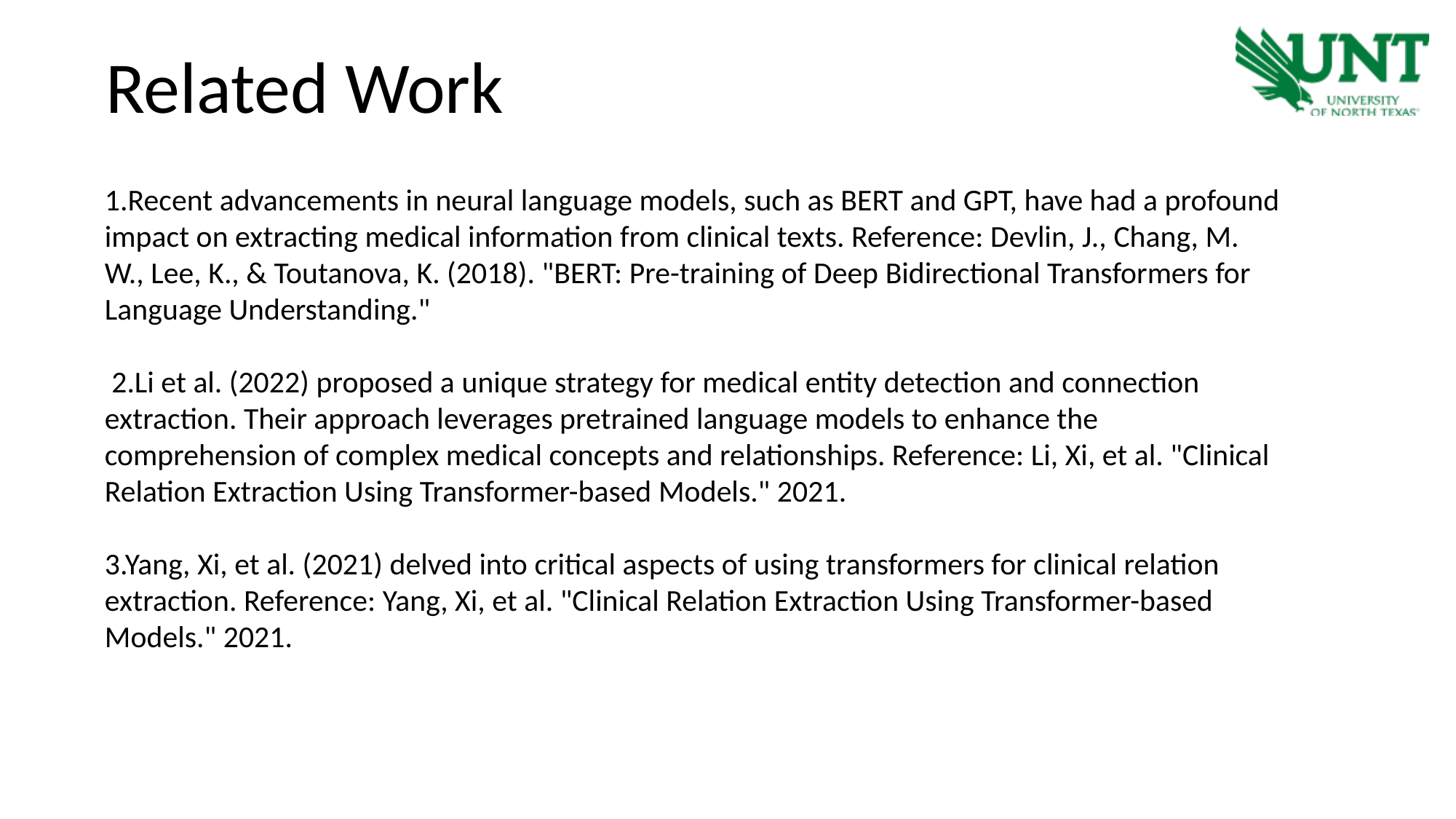

Related Work
1.Recent advancements in neural language models, such as BERT and GPT, have had a profound impact on extracting medical information from clinical texts. Reference: Devlin, J., Chang, M. W., Lee, K., & Toutanova, K. (2018). "BERT: Pre-training of Deep Bidirectional Transformers for Language Understanding."

 2.Li et al. (2022) proposed a unique strategy for medical entity detection and connection extraction. Their approach leverages pretrained language models to enhance the comprehension of complex medical concepts and relationships. Reference: Li, Xi, et al. "Clinical Relation Extraction Using Transformer-based Models." 2021.

3.Yang, Xi, et al. (2021) delved into critical aspects of using transformers for clinical relation extraction. Reference: Yang, Xi, et al. "Clinical Relation Extraction Using Transformer-based Models." 2021.